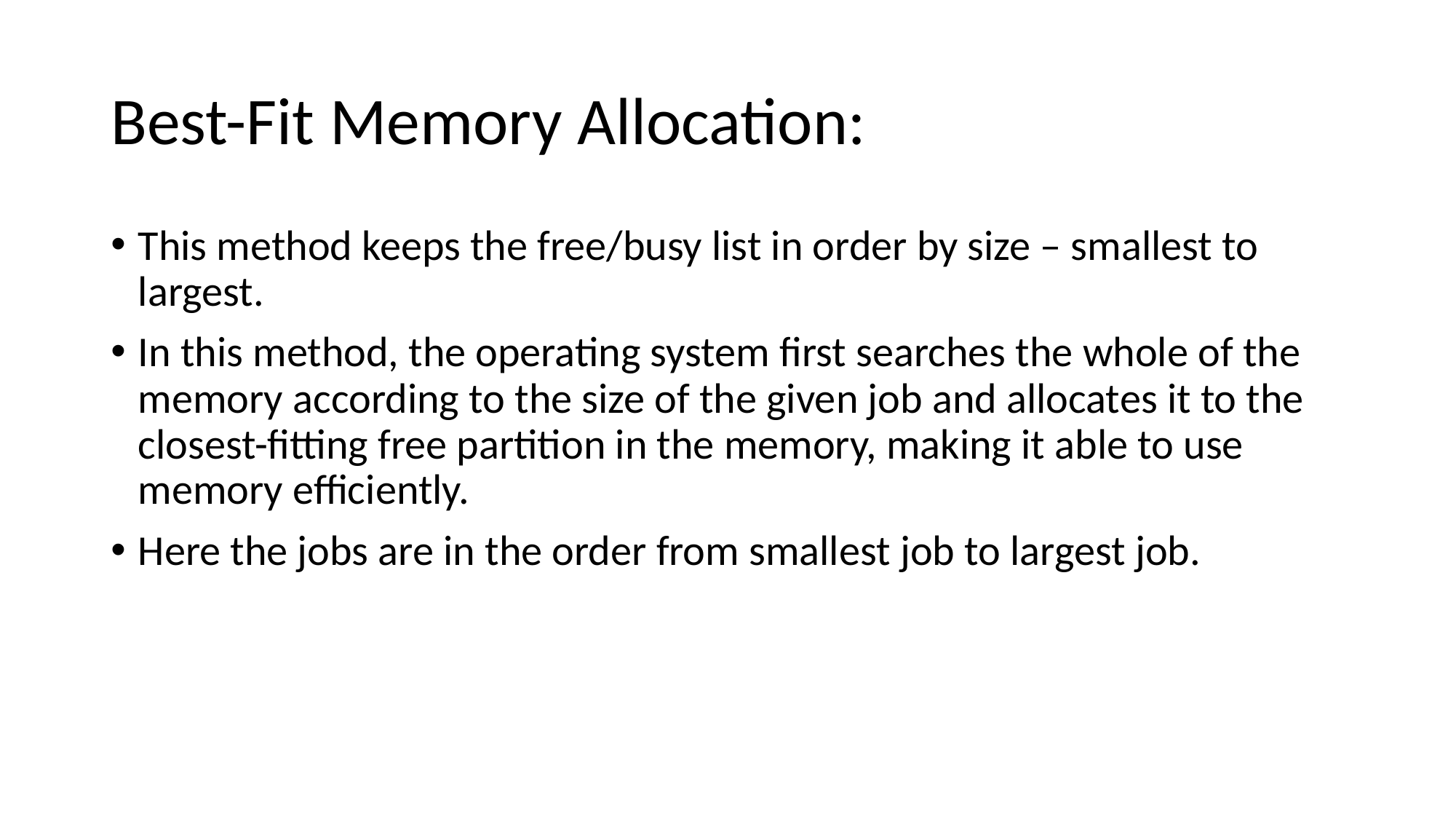

# Best-Fit Memory Allocation:
This method keeps the free/busy list in order by size – smallest to largest.
In this method, the operating system first searches the whole of the memory according to the size of the given job and allocates it to the closest-fitting free partition in the memory, making it able to use memory efficiently.
Here the jobs are in the order from smallest job to largest job.